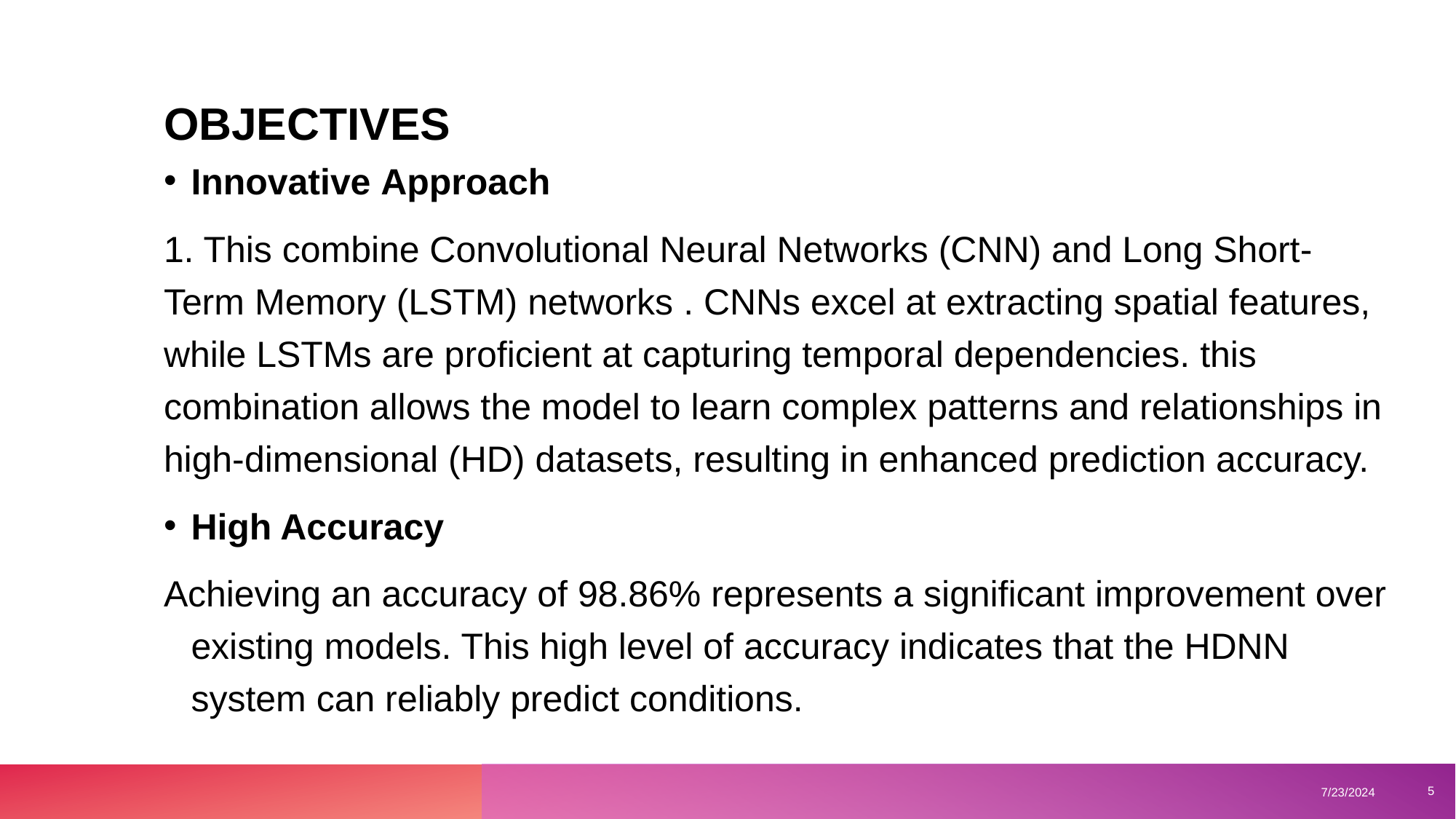

# OBJECTIVES
Innovative Approach
1. This combine Convolutional Neural Networks (CNN) and Long Short-Term Memory (LSTM) networks . CNNs excel at extracting spatial features, while LSTMs are proficient at capturing temporal dependencies. this combination allows the model to learn complex patterns and relationships in high-dimensional (HD) datasets, resulting in enhanced prediction accuracy.
High Accuracy
Achieving an accuracy of 98.86% represents a significant improvement over existing models. This high level of accuracy indicates that the HDNN system can reliably predict conditions.

5
7/23/2024